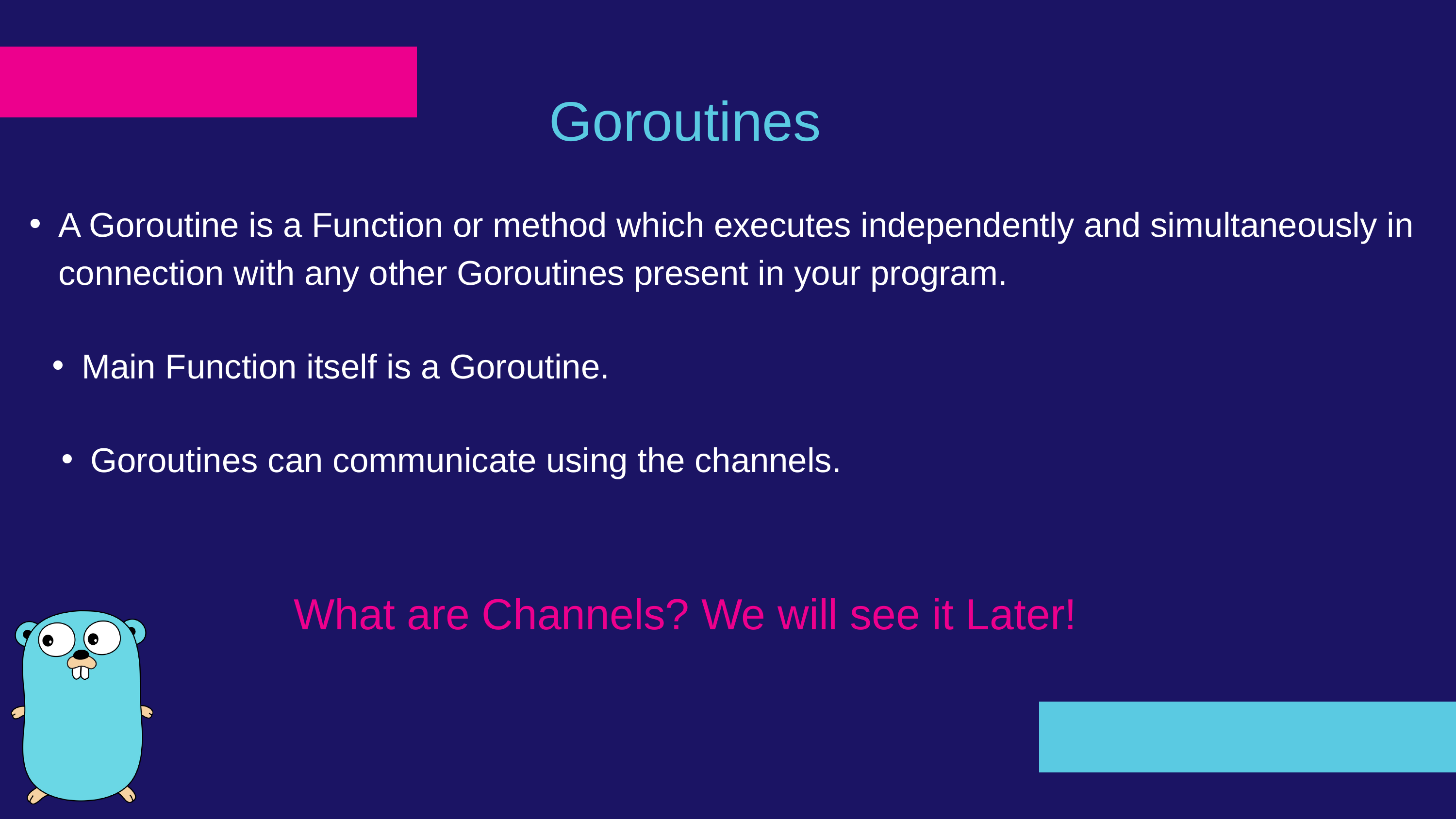

Goroutines
A Goroutine is a Function or method which executes independently and simultaneously in connection with any other Goroutines present in your program.
Main Function itself is a Goroutine.
Goroutines can communicate using the channels.
What are Channels? We will see it Later!